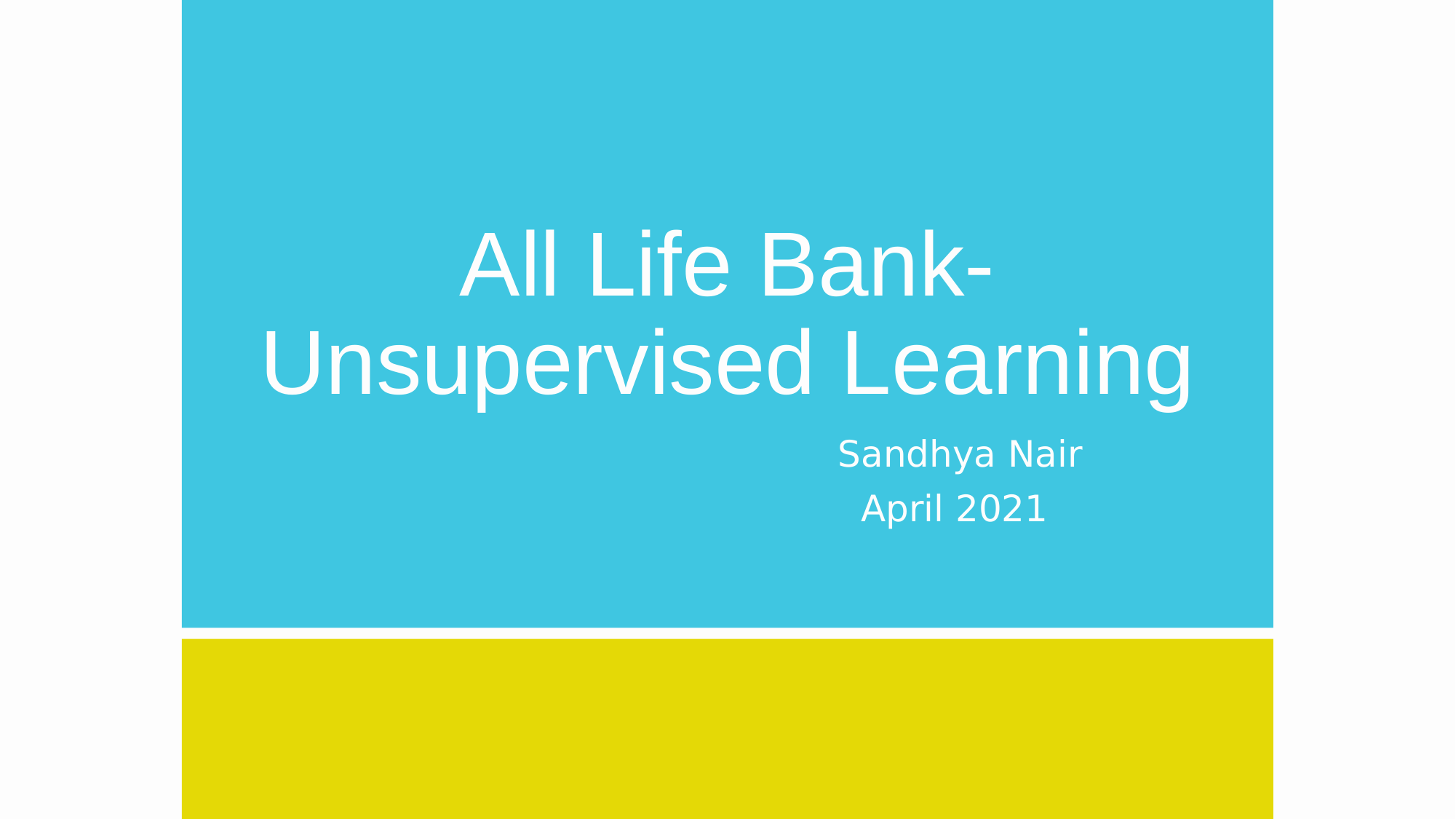

# All Life Bank-Unsupervised Learning
                                        Sandhya Nair
                                       April 2021